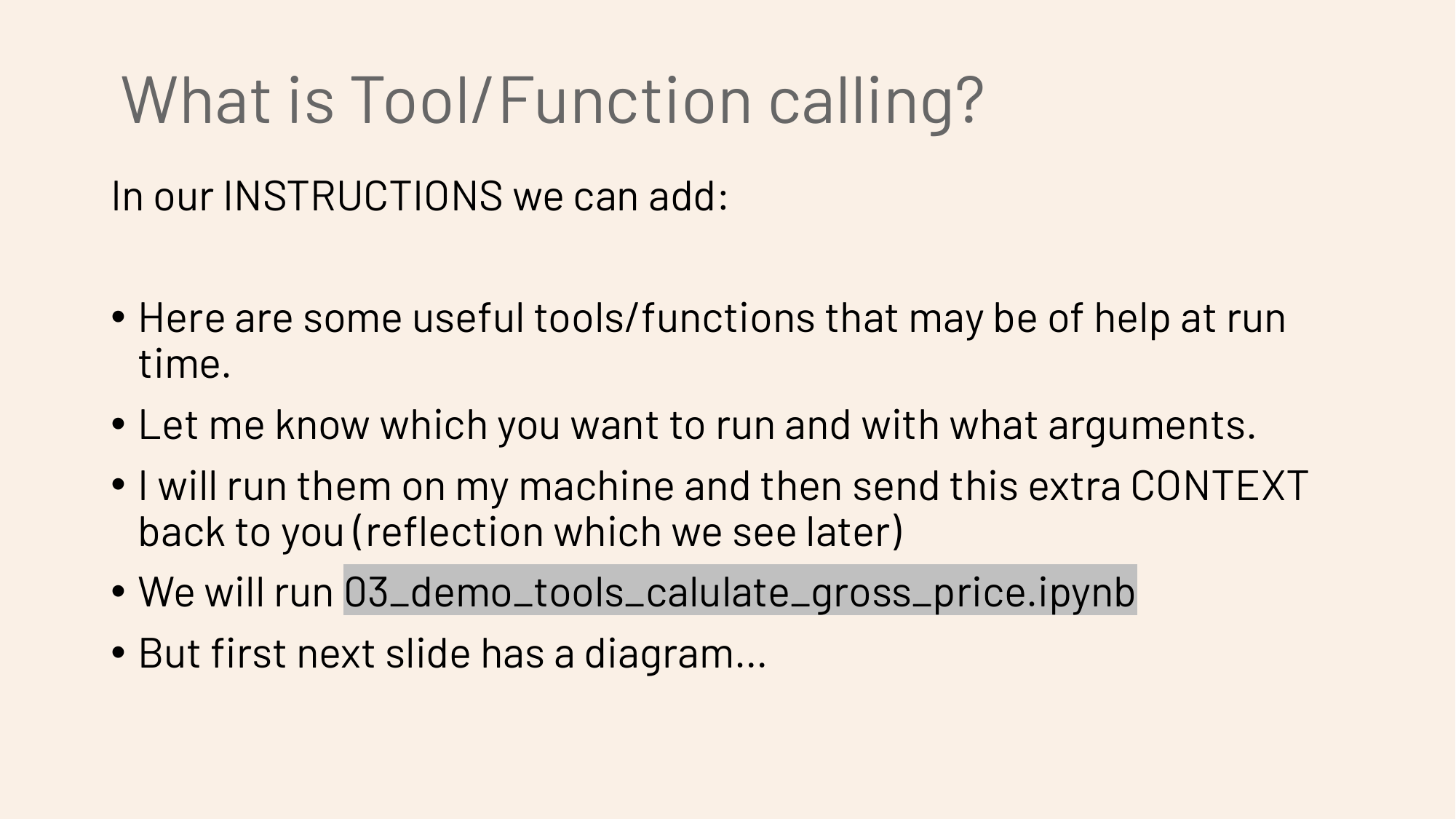

# What is Tool/Function calling?
In our INSTRUCTIONS we can add:

Here are some useful tools/functions that may be of help at run time.
Let me know which you want to run and with what arguments.
I will run them on my machine and then send this extra CONTEXT back to you (reflection which we see later)
We will run 03_demo_tools_calulate_gross_price.ipynb
But first next slide has a diagram…